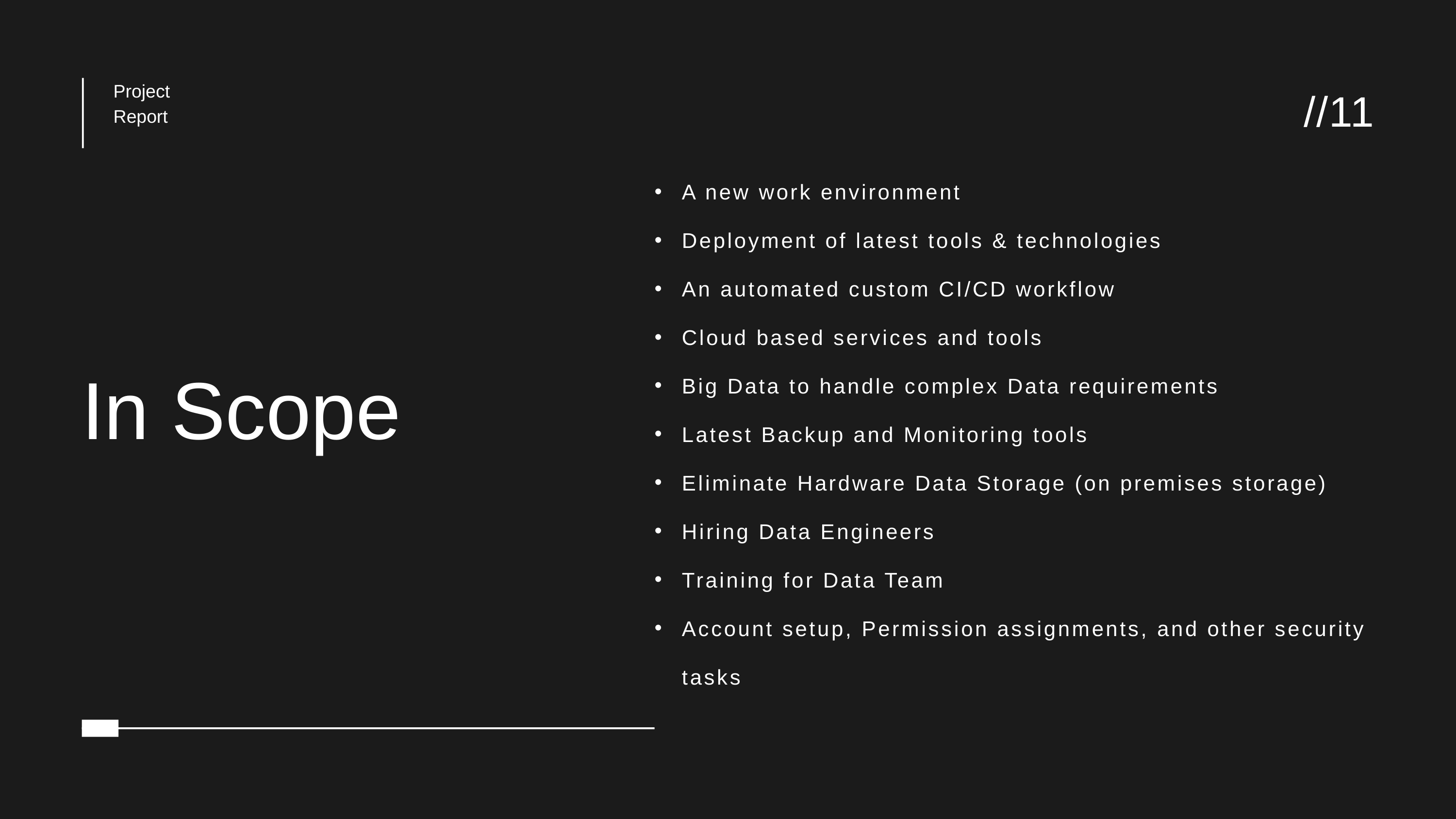

//11

Project Report
A new work environment
Deployment of latest tools & technologies
An automated custom CI/CD workflow
Cloud based services and tools
Big Data to handle complex Data requirements
Latest Backup and Monitoring tools
Eliminate Hardware Data Storage (on premises storage)
Hiring Data Engineers
Training for Data Team
Account setup, Permission assignments, and other security tasks
In Scope